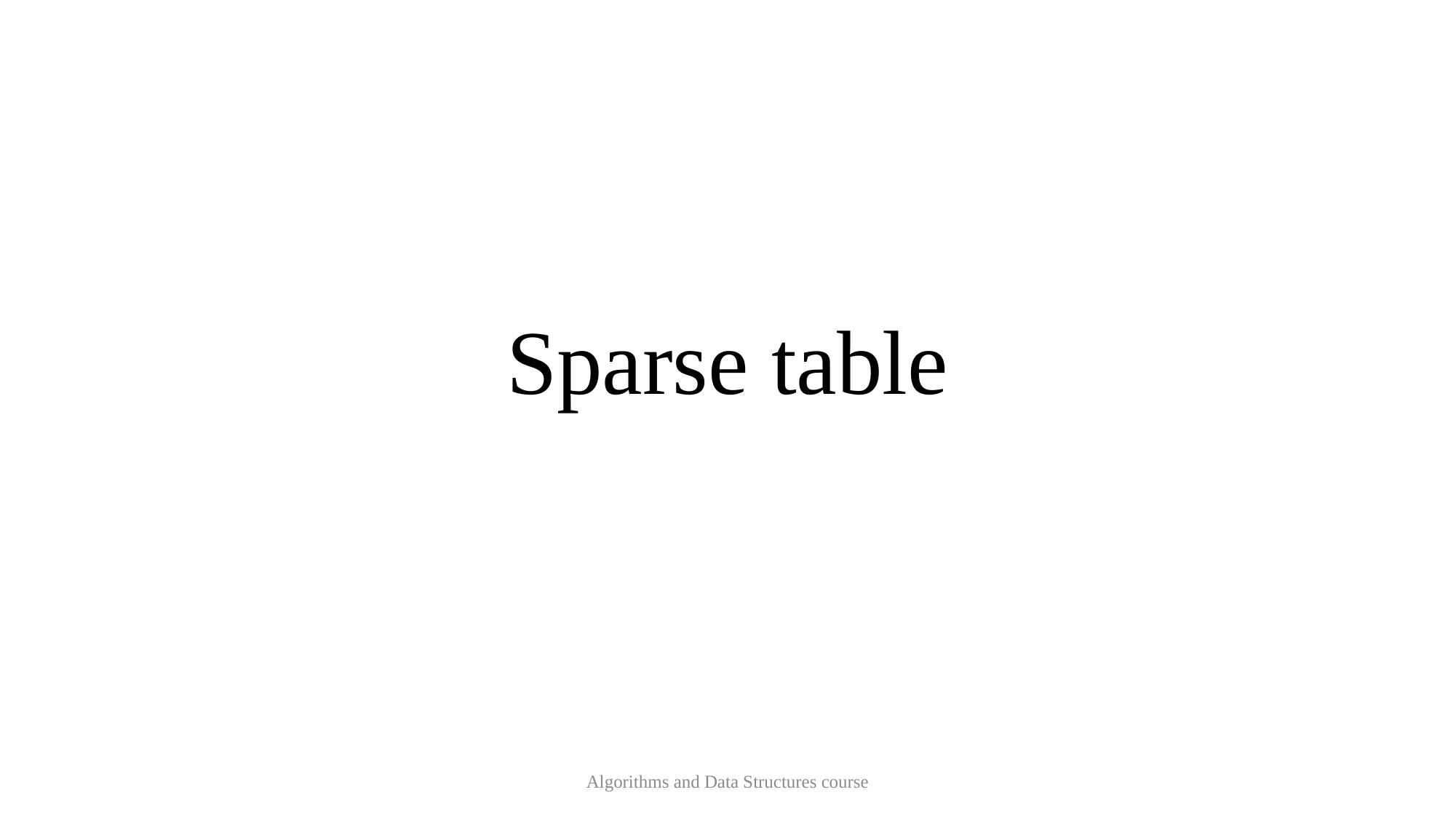

# Sparse table

Algorithms and Data Structures course